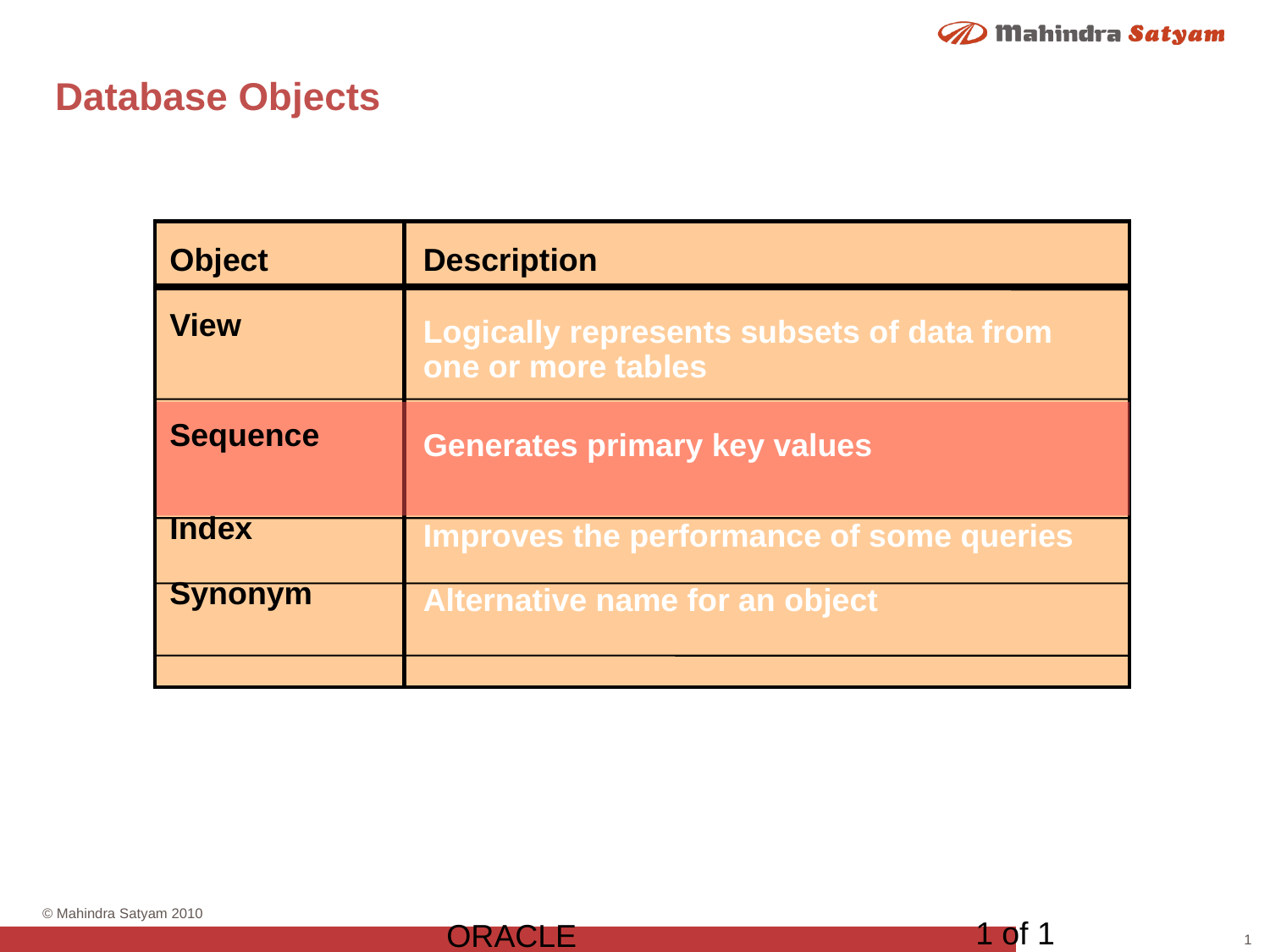

# Database Objects

Object
View
Sequence

Index
Synonym
Description

Logically represents subsets of data from
one or more tables

Generates primary key values

Improves the performance of some queries
Alternative name for an object

1 of 1
ORACLE